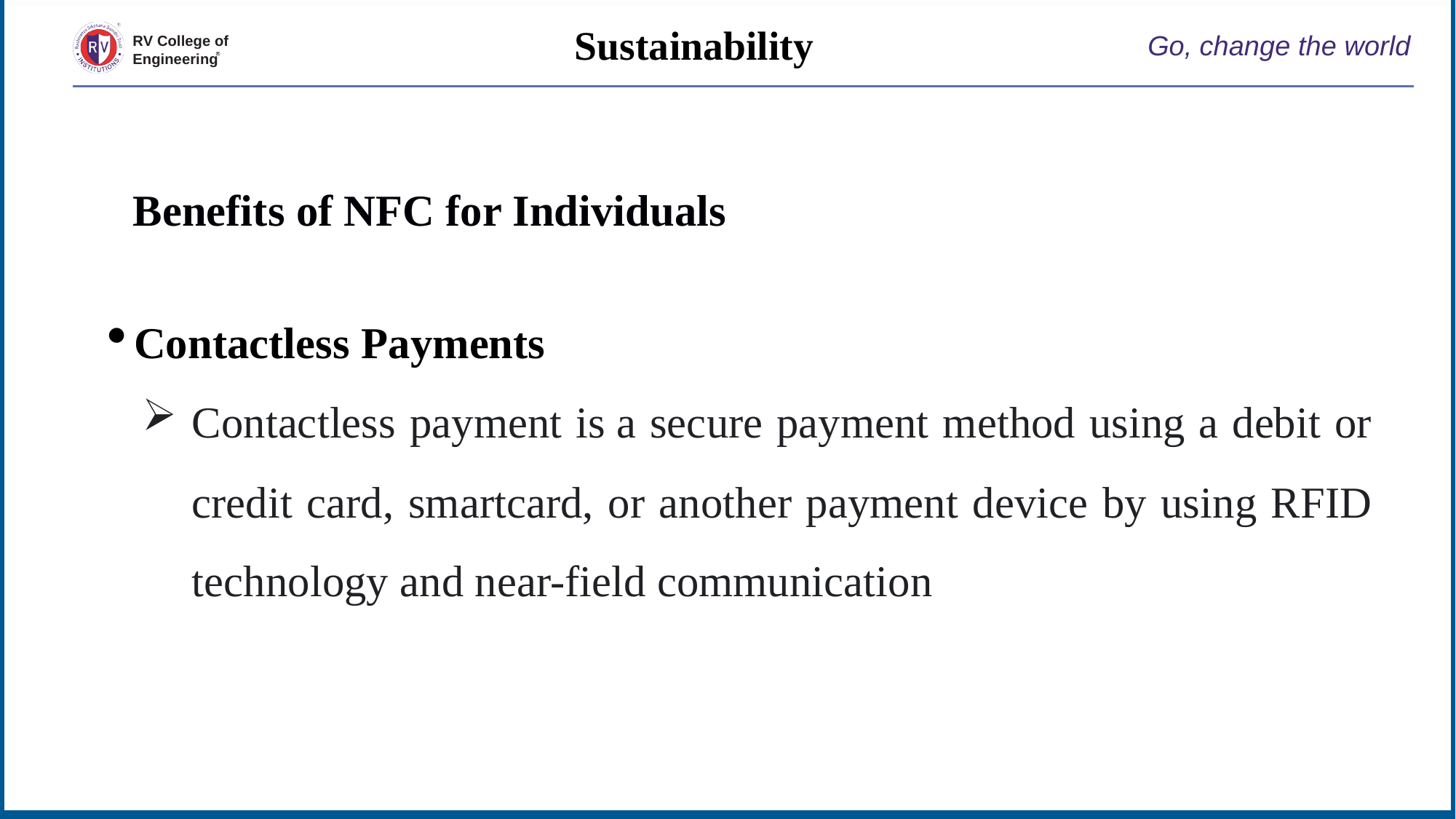

Sustainability

# Go, change the world
RV College of
Engineering

Benefits of NFC for Individuals

Contactless Payments
Contactless payment is a secure payment method using a debit or credit card, smartcard, or another payment device by using RFID technology and near-field communication